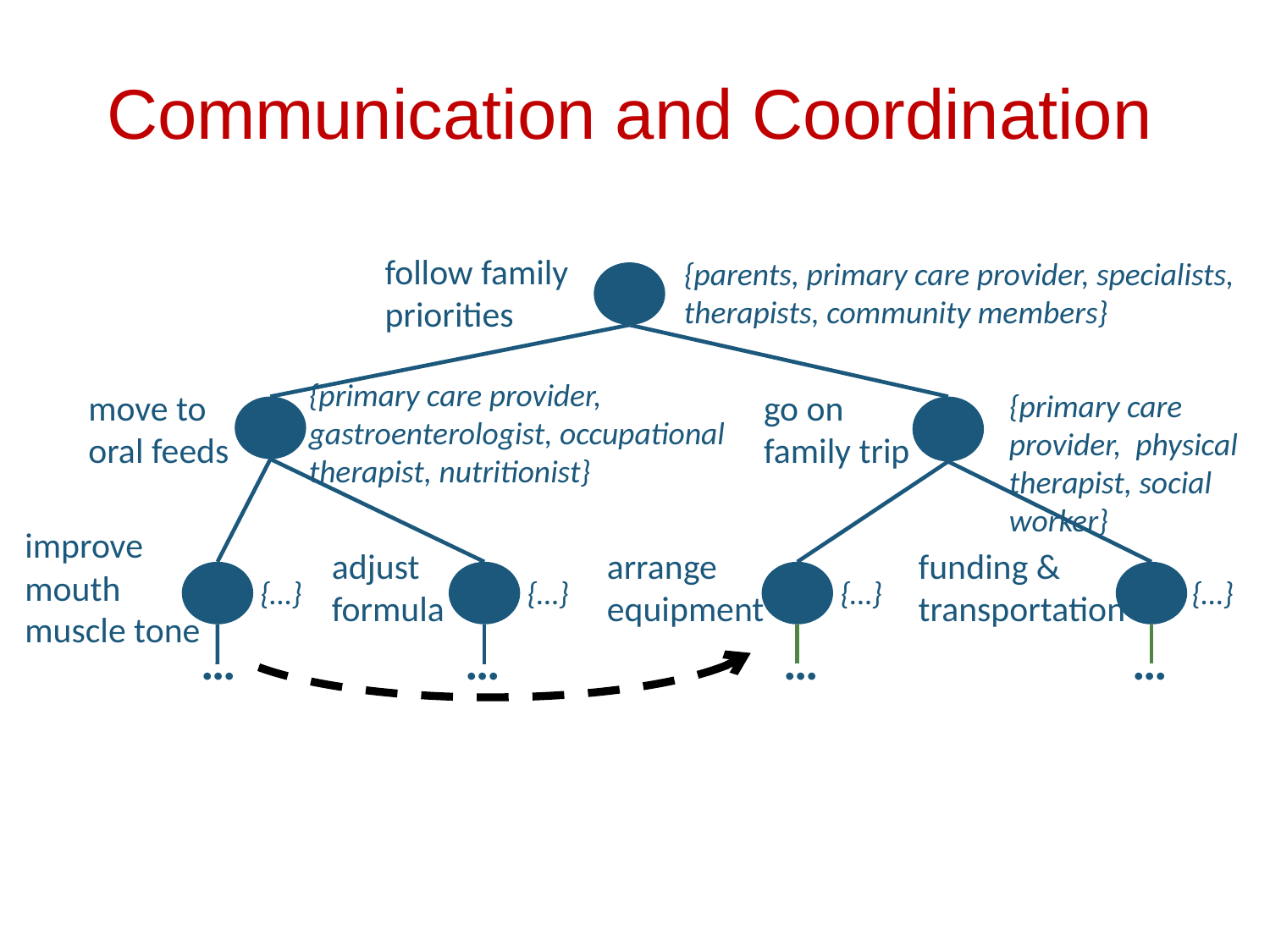

# Communication and Coordination
follow family priorities
{parents, primary care provider, specialists, therapists, community members}

{primary care provider, gastroenterologist, occupational therapist, nutritionist}
move to oral feeds
go on family trip
{primary care provider,  physical therapist, social worker}

improve mouth muscle tone
adjust formula
arrange equipment
funding & transportation

{…}
{…}
{…}
{…}
…
…
…
…